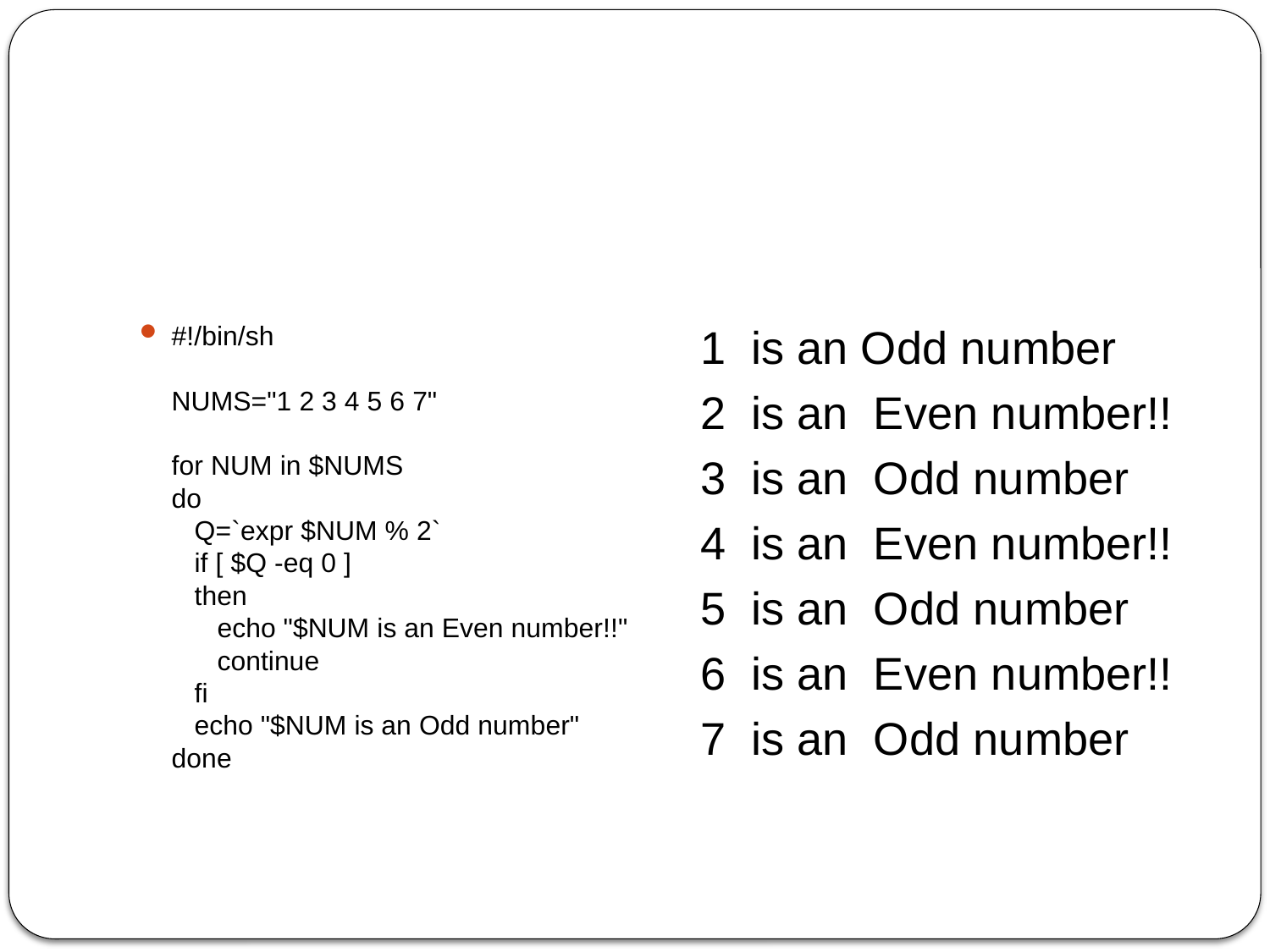

#

#!/bin/sh
NUMS="1 2 3 4 5 6 7"
for NUM in $NUMS
do
   Q=`expr $NUM % 2`
   if [ $Q -eq 0 ]
   then
      echo "$NUM is an Even number!!"
      continue
   fi
   echo "$NUM is an Odd number"
done
1  is an Odd number
2  is an  Even number!!
3  is an  Odd number
4  is an  Even number!!
5  is an  Odd number
6  is an  Even number!!
7  is an  Odd number